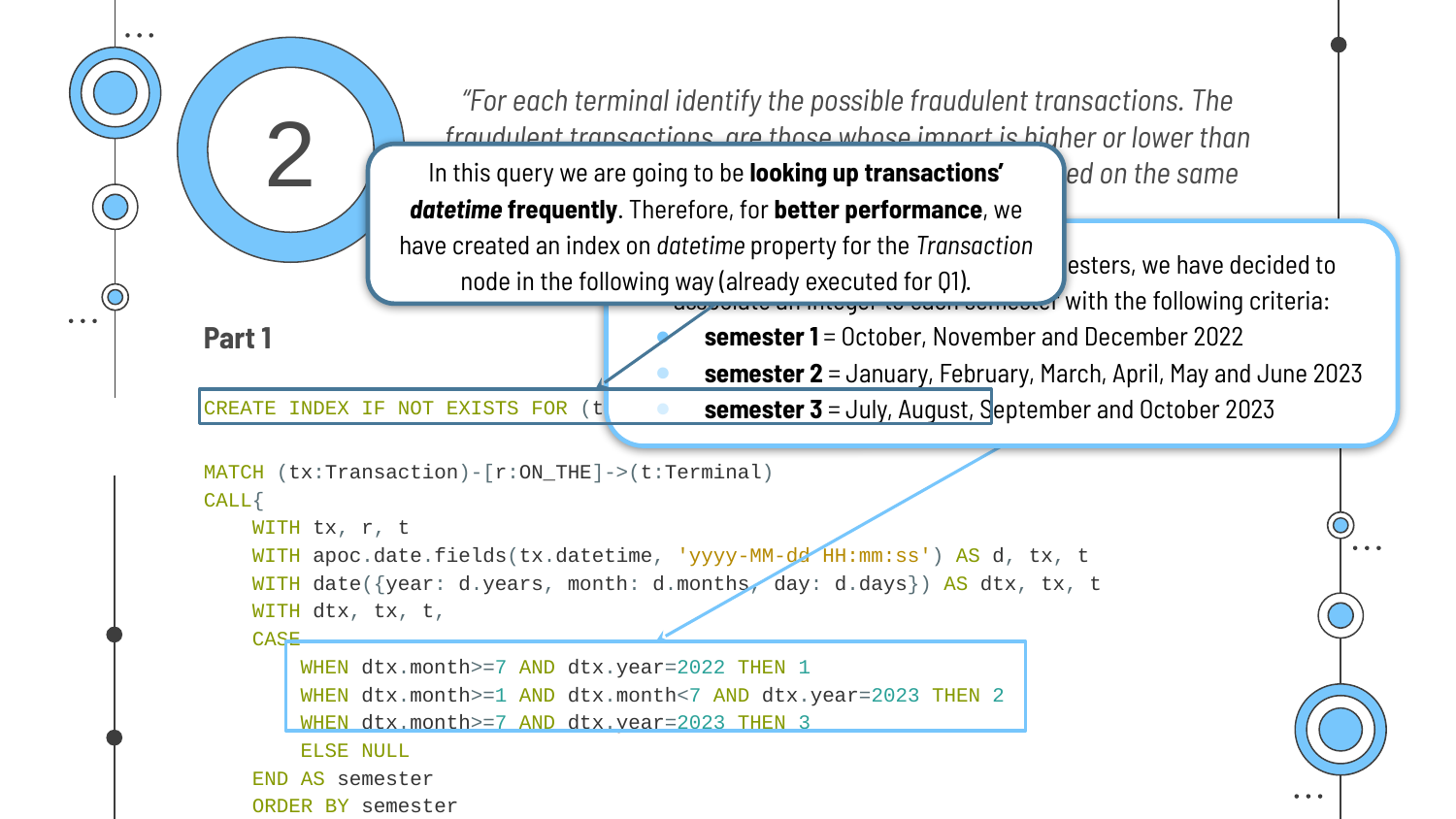

“For each terminal identify the possible fraudulent transactions. The fraudulent transactions  are those whose import is higher or lower than 10% of the average import of the transactions  executed on the same terminal in the previous semester.”

2
In this query we are going to be looking up transactions’ datetime frequently. Therefore, for better performance, we have created an index on datetime property for the Transaction node in the following way (already executed for Q1).
To simplify the management of the semesters, we have decided to associate an integer to each semester with the following criteria:
semester 1 = October, November and December 2022
semester 2 = January, February, March, April, May and June 2023
semester 3 = July, August, September and October 2023
Part 1

CREATE INDEX IF NOT EXISTS FOR (tx:Transaction) ON (tx.datetime)

MATCH (tx:Transaction)-[r:ON_THE]->(t:Terminal)
CALL{
    WITH tx, r, t
    WITH apoc.date.fields(tx.datetime, 'yyyy-MM-dd HH:mm:ss') AS d, tx, t
    WITH date({year: d.years, month: d.months, day: d.days}) AS dtx, tx, t
    WITH dtx, tx, t,
    CASE
        WHEN dtx.month>=7 AND dtx.year=2022 THEN 1
        WHEN dtx.month>=1 AND dtx.month<7 AND dtx.year=2023 THEN 2
        WHEN dtx.month>=7 AND dtx.year=2023 THEN 3
        ELSE NULL
    END AS semester
    ORDER BY semester